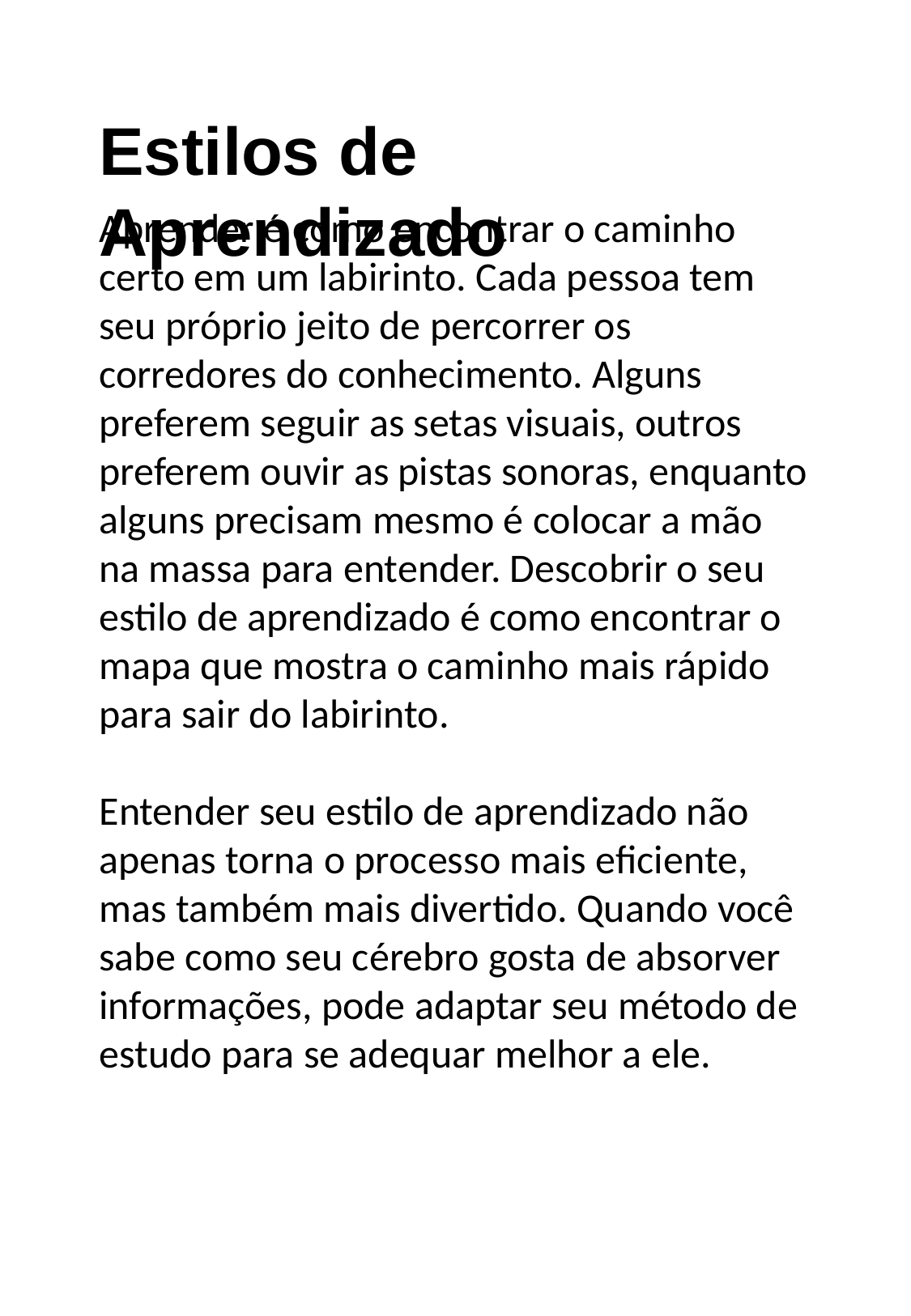

Estilos de Aprendizado
Aprender é como encontrar o caminho certo em um labirinto. Cada pessoa tem seu próprio jeito de percorrer os corredores do conhecimento. Alguns preferem seguir as setas visuais, outros preferem ouvir as pistas sonoras, enquanto alguns precisam mesmo é colocar a mão na massa para entender. Descobrir o seu estilo de aprendizado é como encontrar o mapa que mostra o caminho mais rápido para sair do labirinto.

Entender seu estilo de aprendizado não apenas torna o processo mais eficiente, mas também mais divertido. Quando você sabe como seu cérebro gosta de absorver informações, pode adaptar seu método de estudo para se adequar melhor a ele.